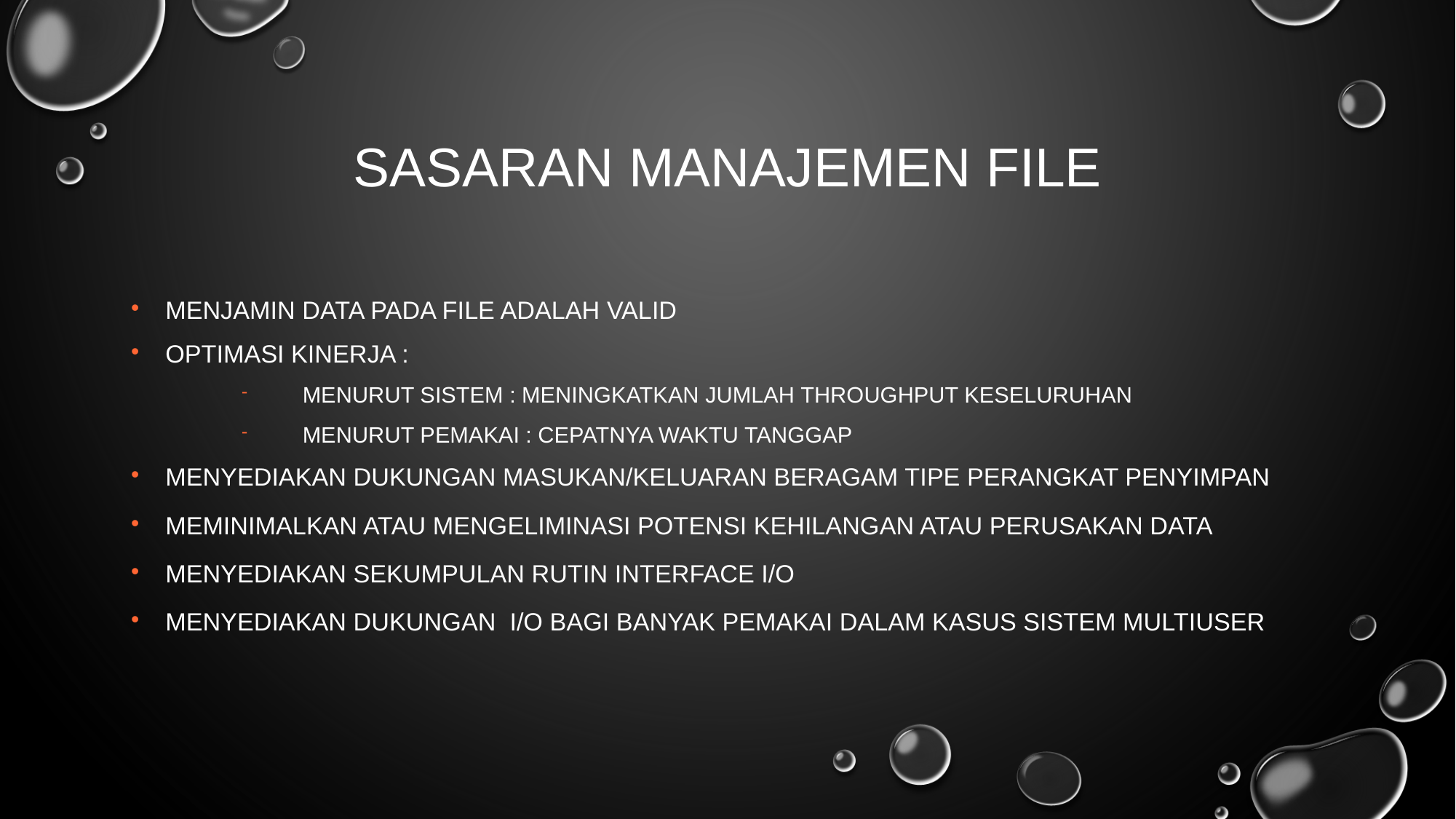

# Sasaran manajemen file
Menjamin data pada file adalah valid
Optimasi kinerja :
menurut sistem : meningkatkan jumlah throughput keseluruhan
menurut pemakai : cepatnya waktu tanggap
Menyediakan dukungan masukan/keluaran beragam tipe perangkat penyimpan
Meminimalkan atau mengeliminasi potensi kehilangan atau perusakan data
Menyediakan sekumpulan rutin interface I/O
Menyediakan dukungan  I/O bagi banyak pemakai dalam kasus sistem multiuser